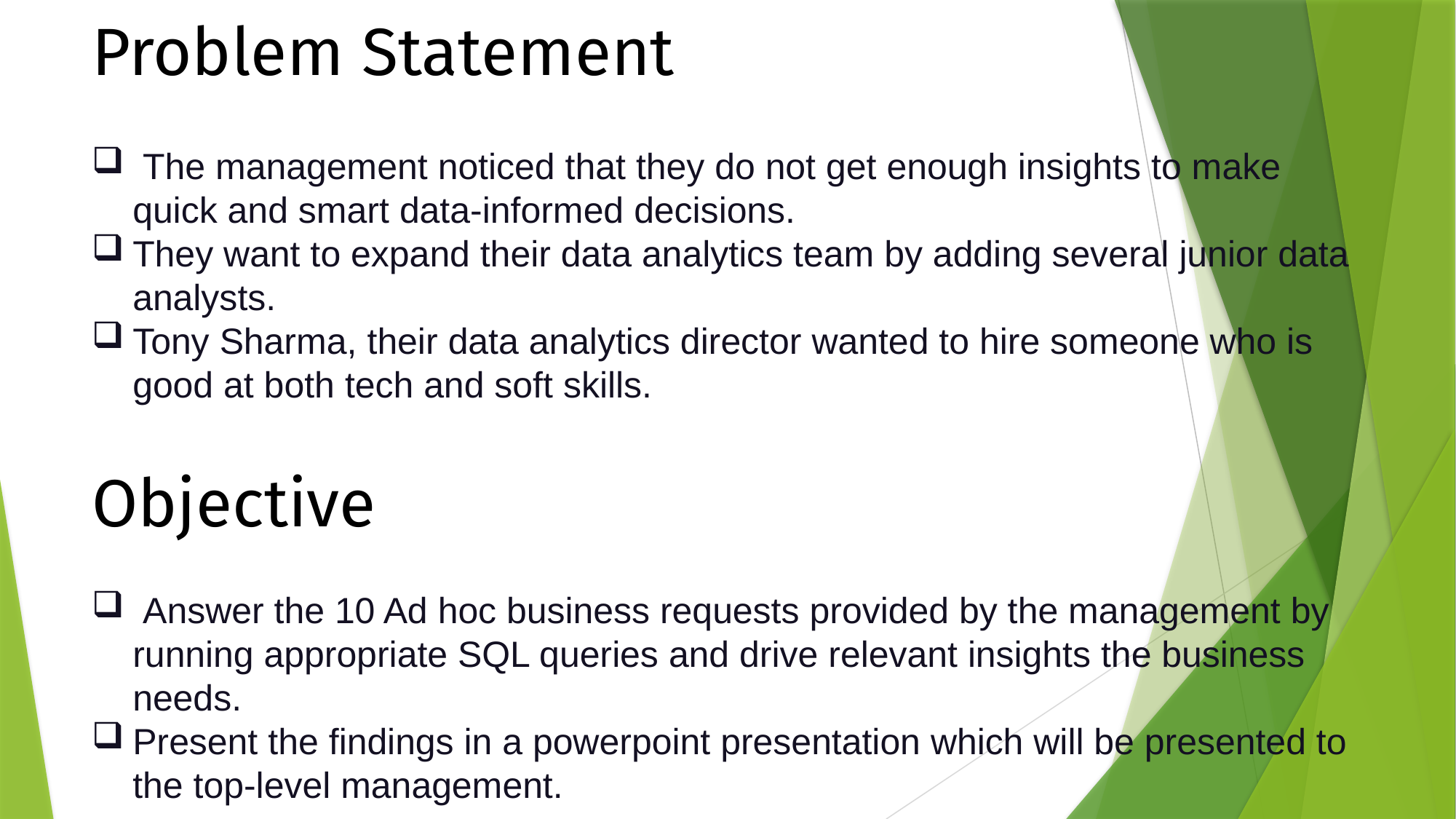

Problem Statement
 The management noticed that they do not get enough insights to make quick and smart data-informed decisions.
They want to expand their data analytics team by adding several junior data analysts.
Tony Sharma, their data analytics director wanted to hire someone who is good at both tech and soft skills.
Objective
 Answer the 10 Ad hoc business requests provided by the management by running appropriate SQL queries and drive relevant insights the business needs.
Present the findings in a powerpoint presentation which will be presented to the top-level management.